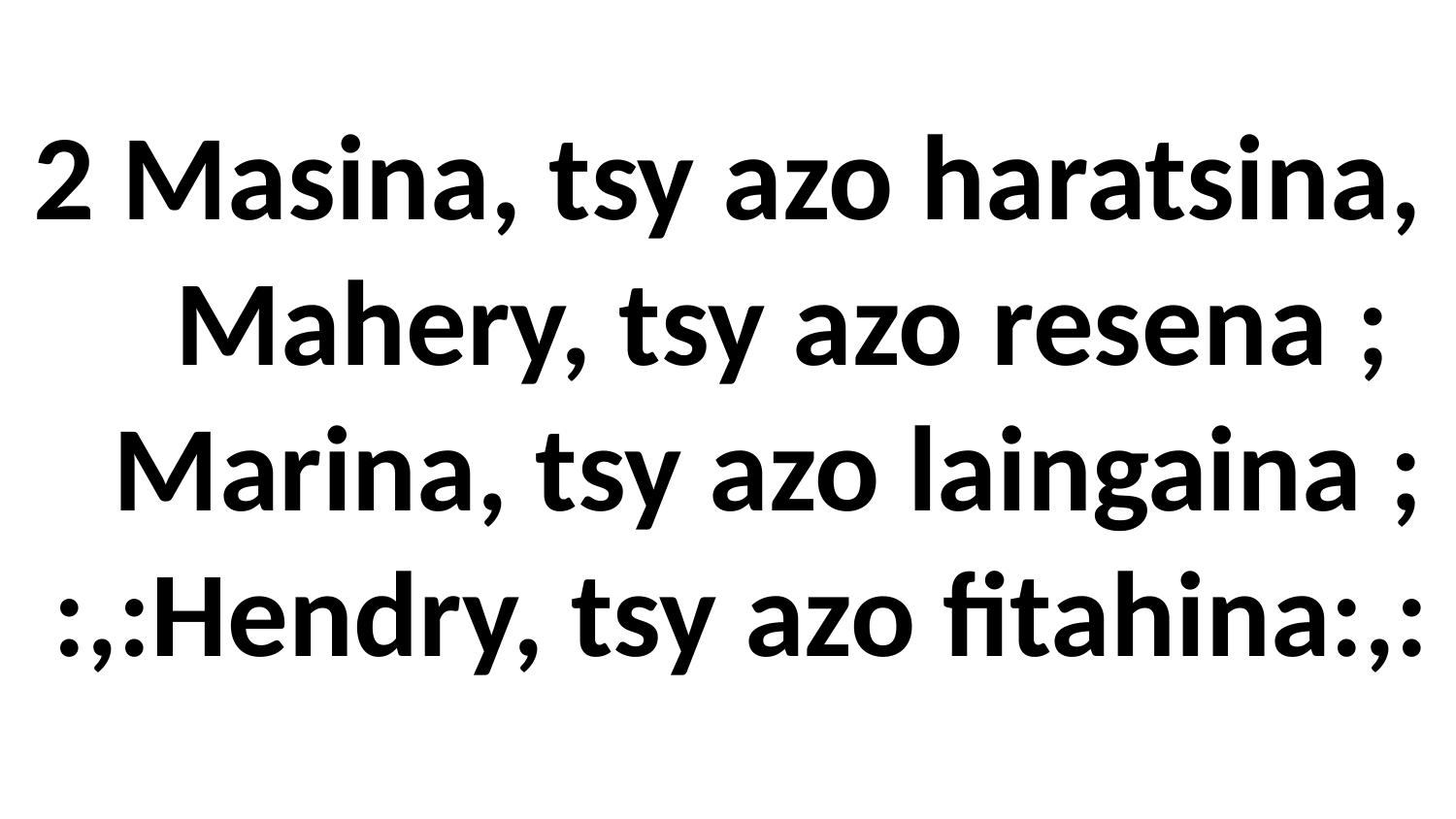

# 2 Masina, tsy azo haratsina, Mahery, tsy azo resena ; Marina, tsy azo laingaina ; :,:Hendry, tsy azo fitahina:,: